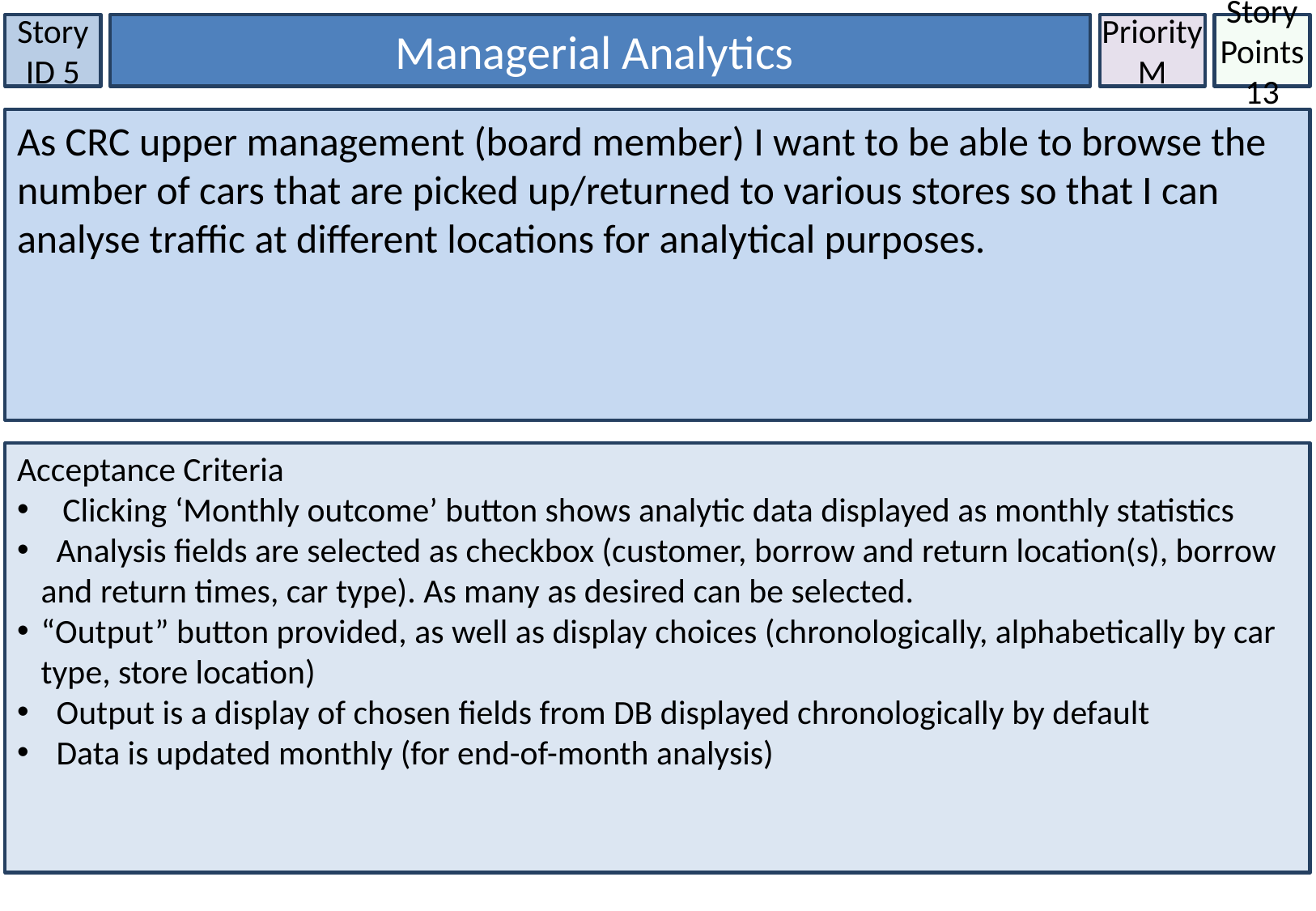

Story ID 5
Managerial Analytics
Priority
M
Story Points
13
As CRC upper management (board member) I want to be able to browse the number of cars that are picked up/returned to various stores so that I can analyse traffic at different locations for analytical purposes.
Acceptance Criteria
Clicking ‘Monthly outcome’ button shows analytic data displayed as monthly statistics
  Analysis fields are selected as checkbox (customer, borrow and return location(s), borrow and return times, car type). As many as desired can be selected.
“Output” button provided, as well as display choices (chronologically, alphabetically by car type, store location)
  Output is a display of chosen fields from DB displayed chronologically by default
  Data is updated monthly (for end-of-month analysis)